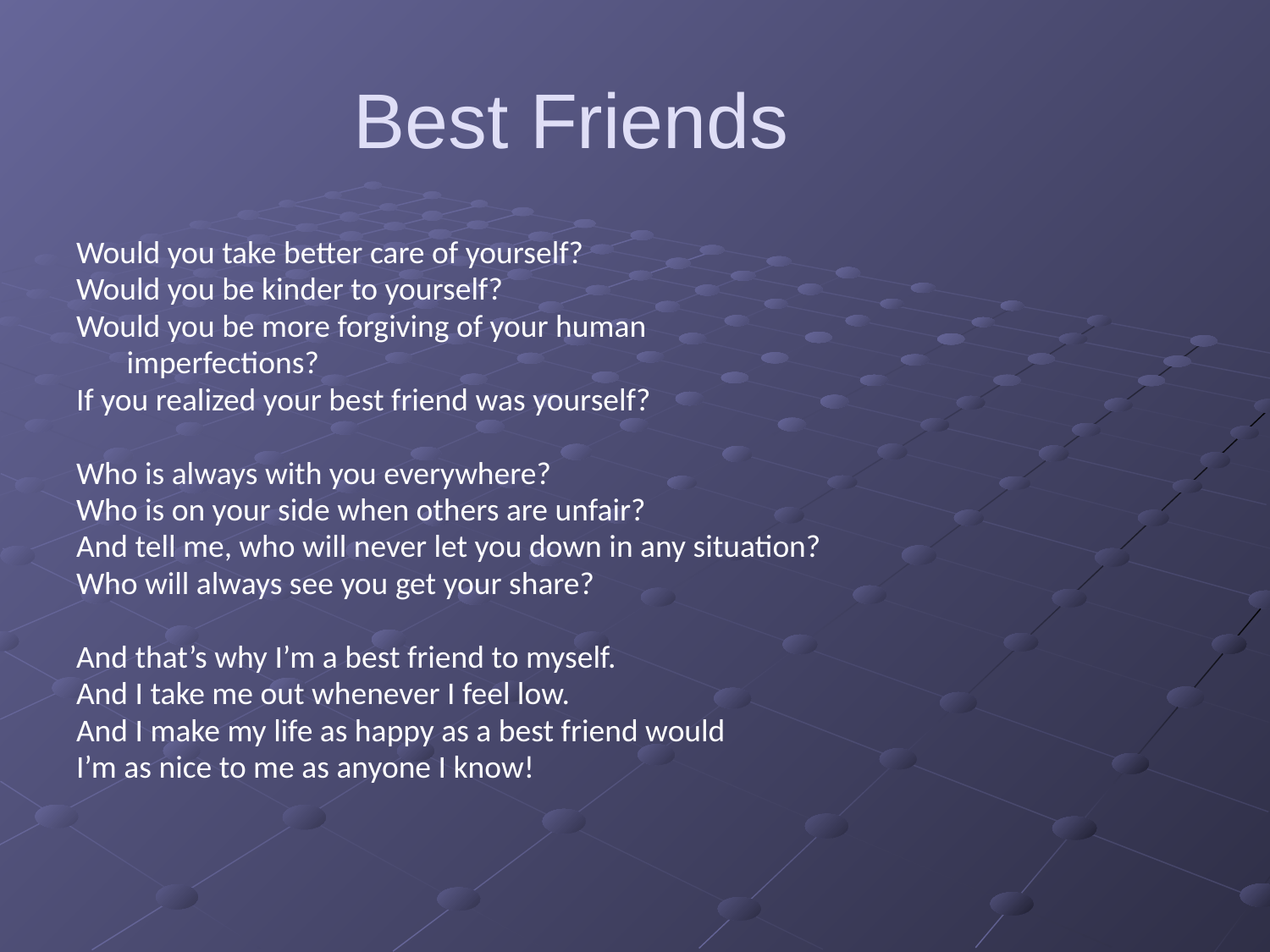

Best Friends
Would you take better care of yourself?
Would you be kinder to yourself?
Would you be more forgiving of your human
       imperfections?
If you realized your best friend was yourself?

Who is always with you everywhere?
Who is on your side when others are unfair?
And tell me, who will never let you down in any situation?
Who will always see you get your share?

And that’s why I’m a best friend to myself.
And I take me out whenever I feel low.
And I make my life as happy as a best friend would
I’m as nice to me as anyone I know!